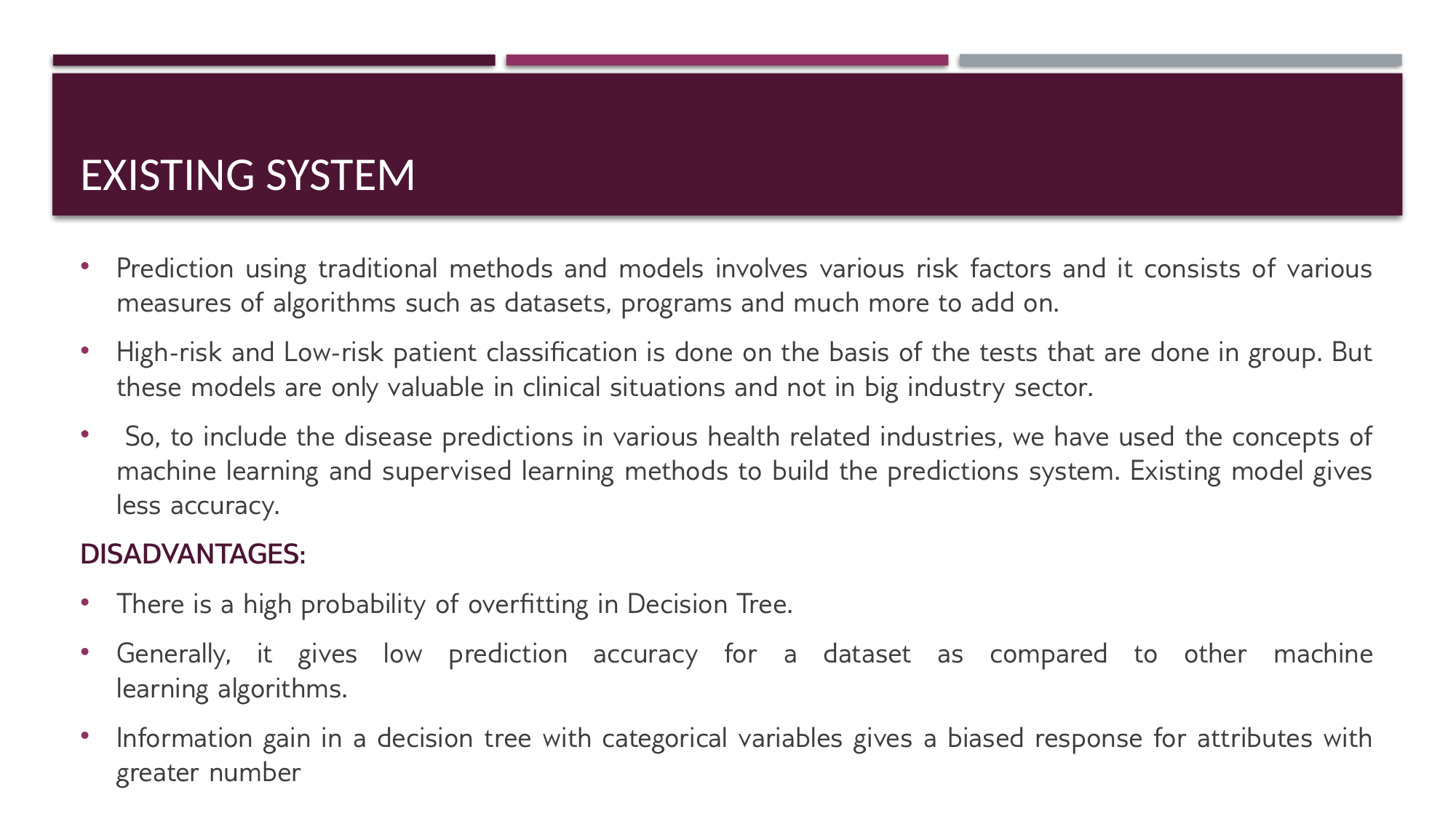

# EXISting system
Prediction using traditional methods and models involves various risk factors and it consists of various measures of algorithms such as datasets, programs and much more to add on.
High-risk and Low-risk patient classification is done on the basis of the tests that are done in group. But these models are only valuable in clinical situations and not in big industry sector.
 So, to include the disease predictions in various health related industries, we have used the concepts of machine learning and supervised learning methods to build the predictions system. Existing model gives less accuracy.
DISADVANTAGES:
There is a high probability of overfitting in Decision Tree.
Generally, it gives low prediction accuracy for a dataset as compared to other machine learning algorithms.
Information gain in a decision tree with categorical variables gives a biased response for attributes with greater number